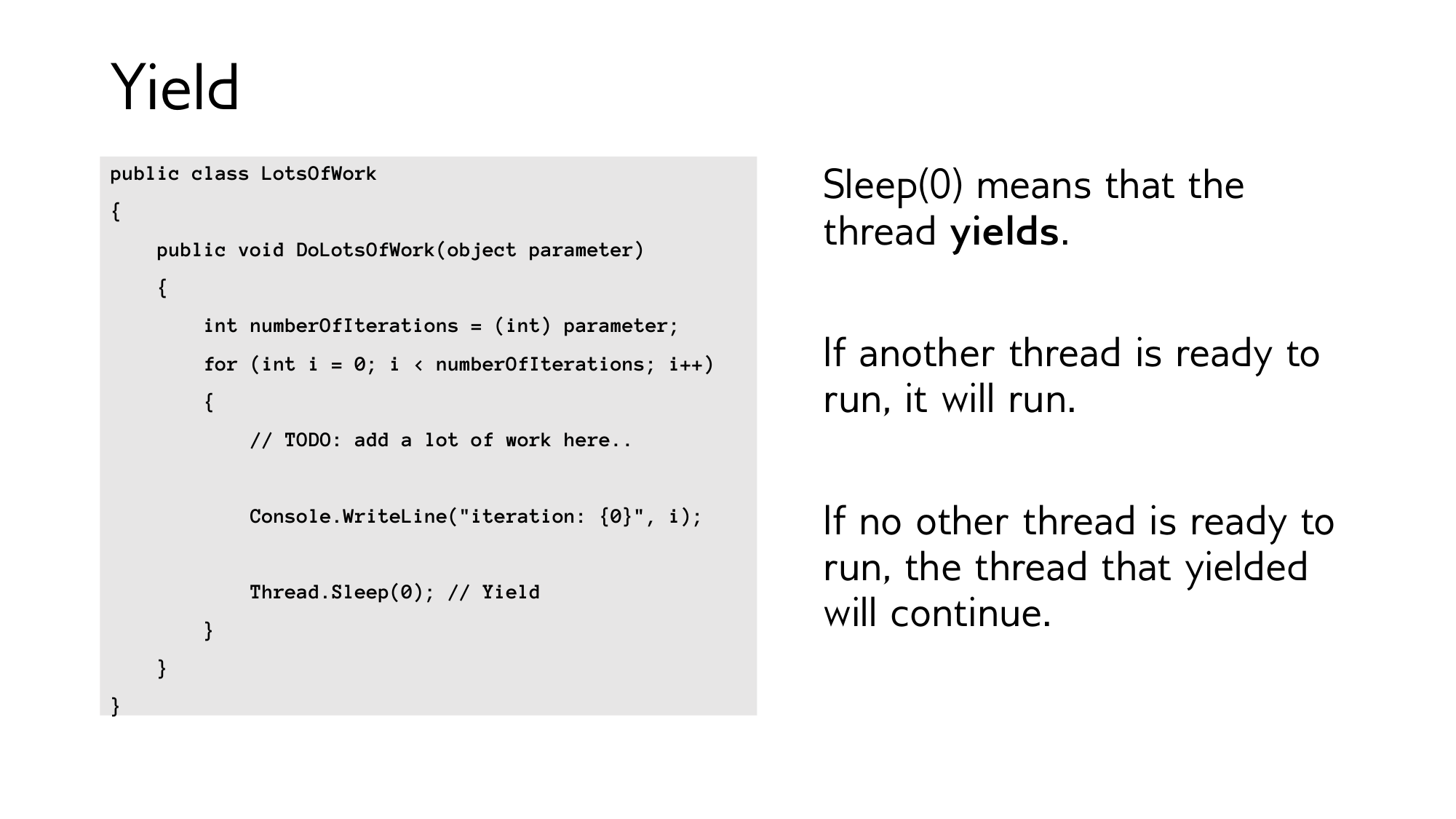

# Yield
public class LotsOfWork
{
    public void DoLotsOfWork(object parameter)
    {
        int numberOfIterations = (int) parameter;
        for (int i = 0; i < numberOfIterations; i++)
        {
            // TODO: add a lot of work here..

            Console.WriteLine("iteration: {0}", i);

            Thread.Sleep(0); // Yield
        }
    }
}
Sleep(0) means that the thread yields.

If another thread is ready to run, it will run.

If no other thread is ready to run, the thread that yielded will continue.